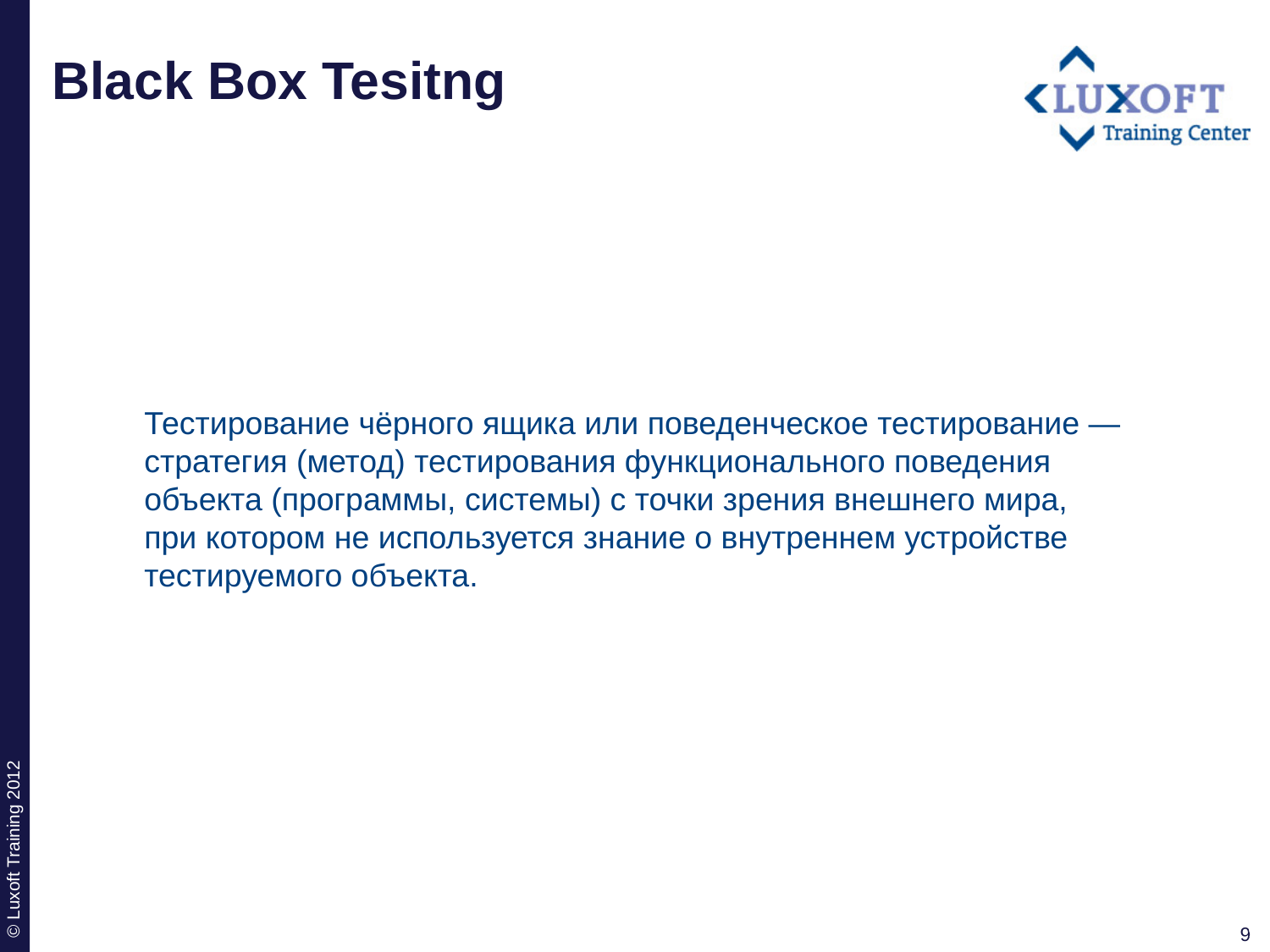

# Black Box Tesitng
Тестирование чёрного ящика или поведенческое тестирование — стратегия (метод) тестирования функционального поведения объекта (программы, системы) с точки зрения внешнего мира, при котором не используется знание о внутреннем устройстве тестируемого объекта.